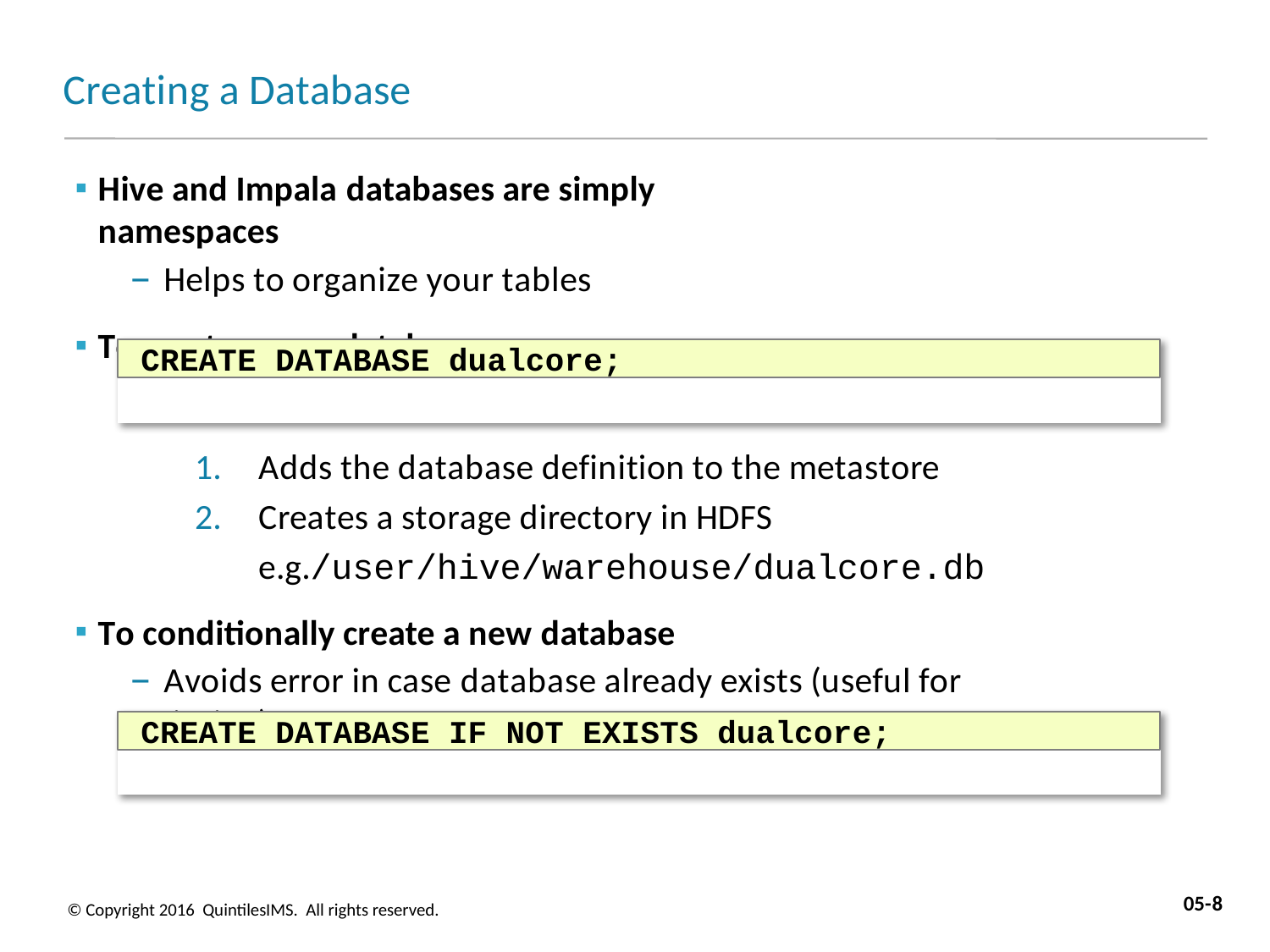

# Creating a Database
Hive and Impala databases are simply namespaces
– Helps to organize your tables
To create a new database

CREATE DATABASE dualcore;

Adds the database definition to the metastore
Creates a storage directory in HDFS e.g./user/hive/warehouse/dualcore.db
To conditionally create a new database
– Avoids error in case database already exists (useful for scripting)

CREATE DATABASE IF NOT EXISTS dualcore;

05-8
© Copyright 2016  QuintilesIMS.  All rights reserved.